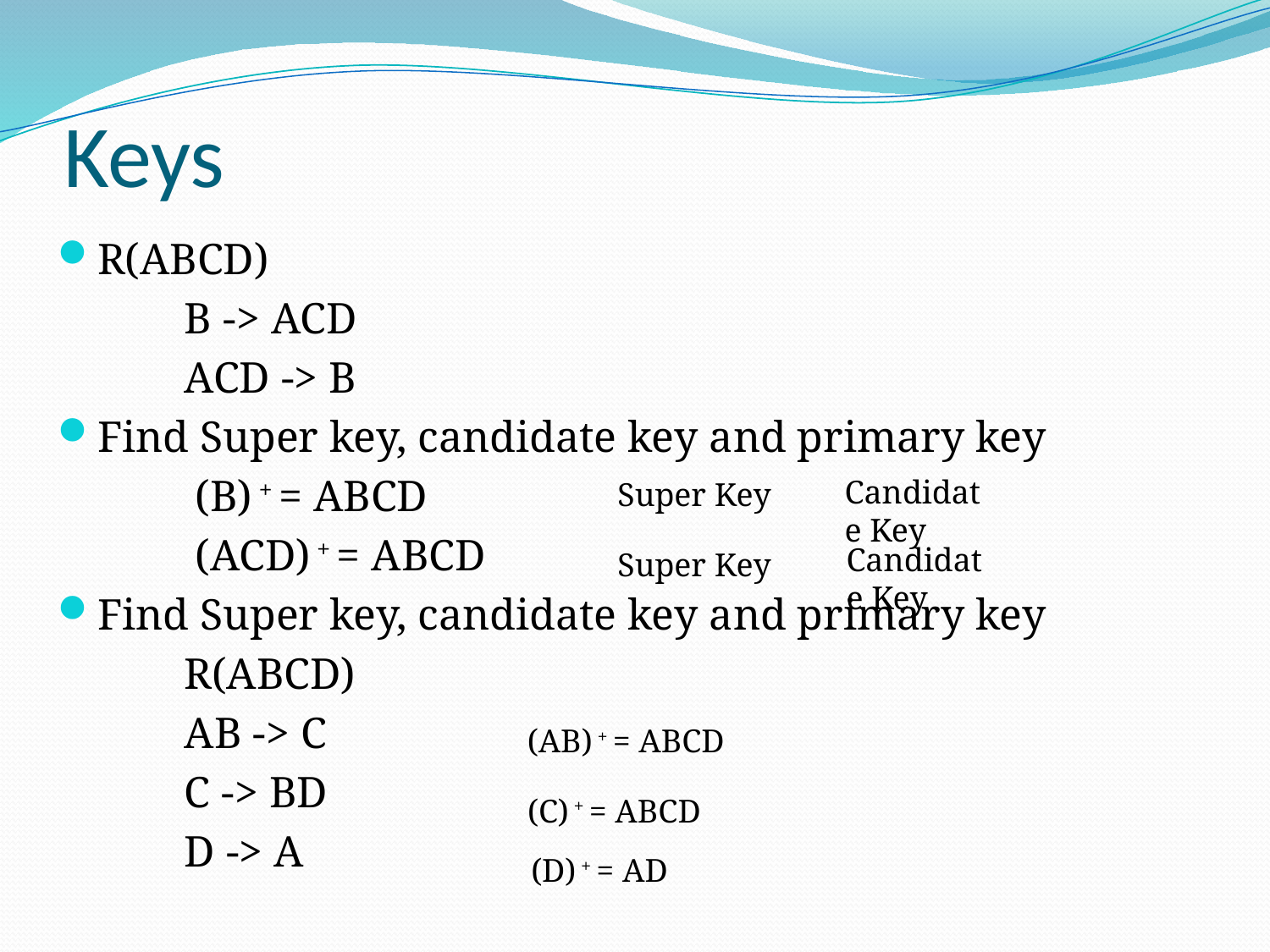

# Keys
R(ABCD)
	B -> ACD
	ACD -> B
Find Super key, candidate key and primary key
	 (B) + = ABCD
	 (ACD) + = ABCD
Find Super key, candidate key and primary key
	R(ABCD)
	AB -> C
	C -> BD
	D -> A

Candidate Key
Super Key
Candidate Key
Super Key
(AB) + = ABCD
(C) + = ABCD
(D) + = AD